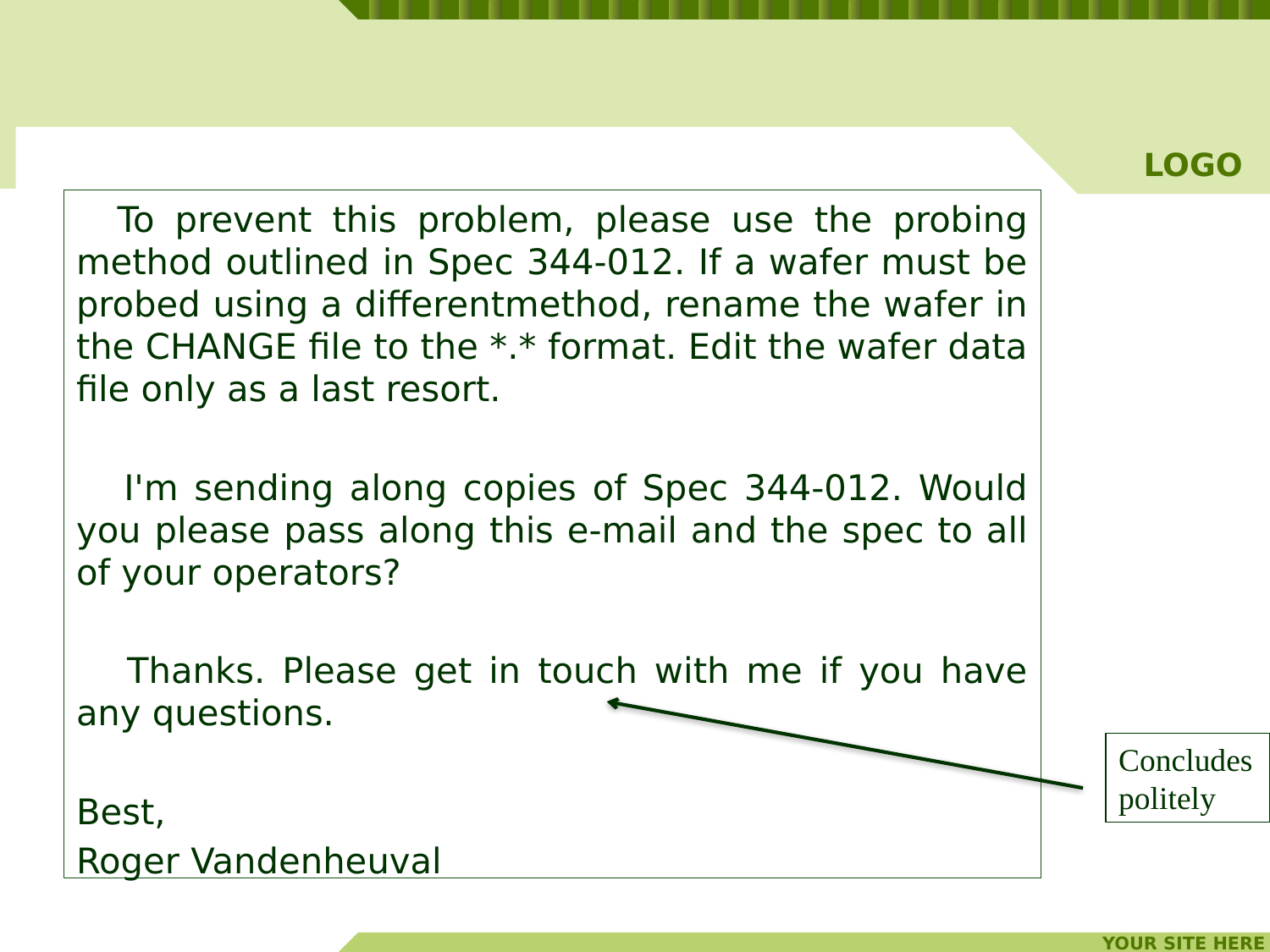

#
  To prevent this problem, please use the probing method outlined in Spec 344-012. If a wafer must be probed using a differentmethod, rename the wafer in the CHANGE file to the *.* format. Edit the wafer data file only as a last resort.

   I'm sending along copies of Spec 344-012. Would you please pass along this e-mail and the spec to all of your operators?

   Thanks. Please get in touch with me if you have any questions.

Best,
Roger Vandenheuval

Concludes politely